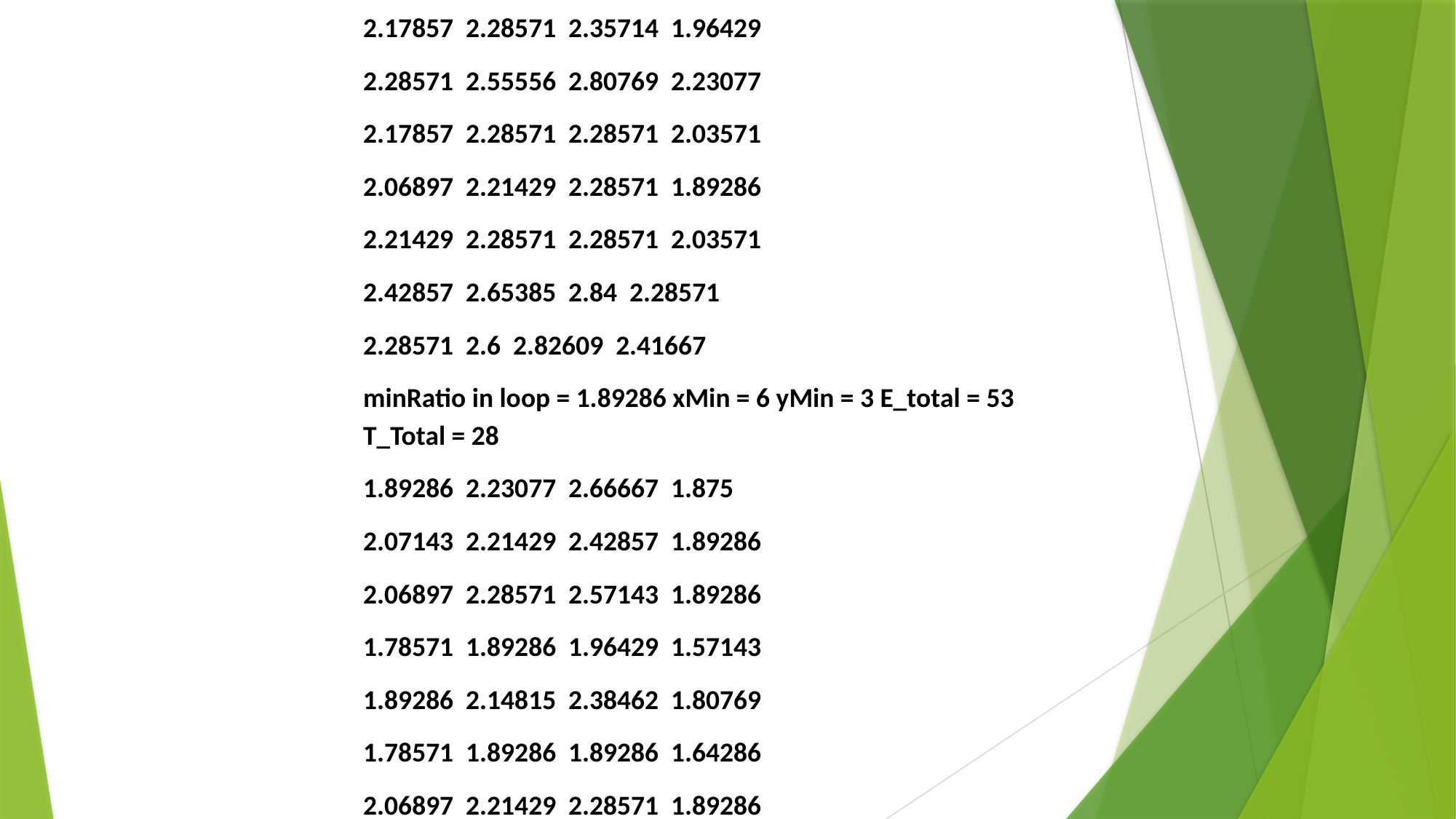

2.17857  2.28571  2.35714  1.96429
2.28571  2.55556  2.80769  2.23077
2.17857  2.28571  2.28571  2.03571
2.06897  2.21429  2.28571  1.89286
2.21429  2.28571  2.28571  2.03571
2.42857  2.65385  2.84  2.28571
2.28571  2.6  2.82609  2.41667
minRatio in loop = 1.89286 xMin = 6 yMin = 3 E_total = 53 T_Total = 28
1.89286  2.23077  2.66667  1.875
2.07143  2.21429  2.42857  1.89286
2.06897  2.28571  2.57143  1.89286
1.78571  1.89286  1.96429  1.57143
1.89286  2.14815  2.38462  1.80769
1.78571  1.89286  1.89286  1.64286
2.06897  2.21429  2.28571  1.89286